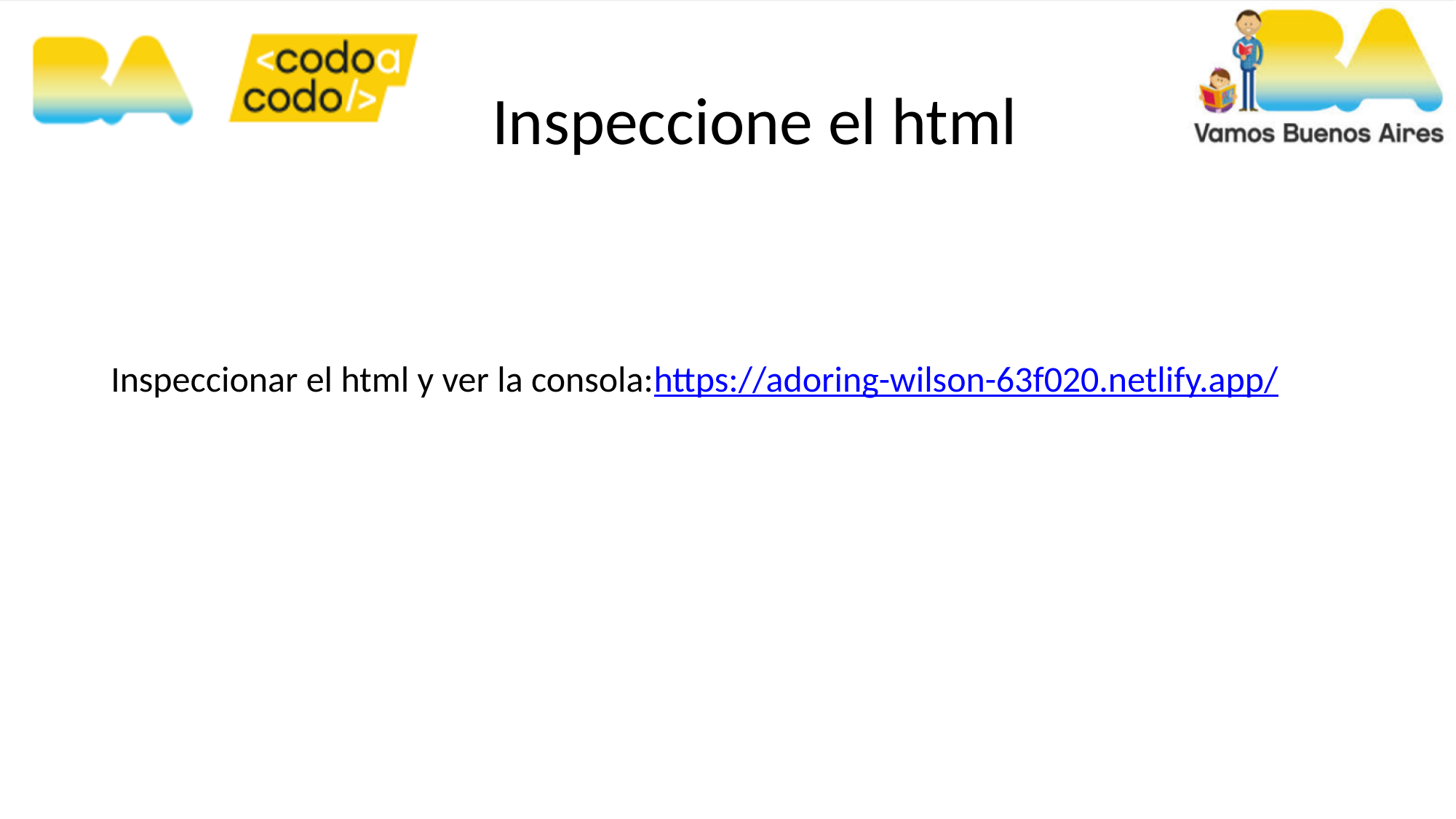

Inspeccione el html

Inspeccionar el html y ver la consola:https://adoring-wilson-63f020.netlify.app/